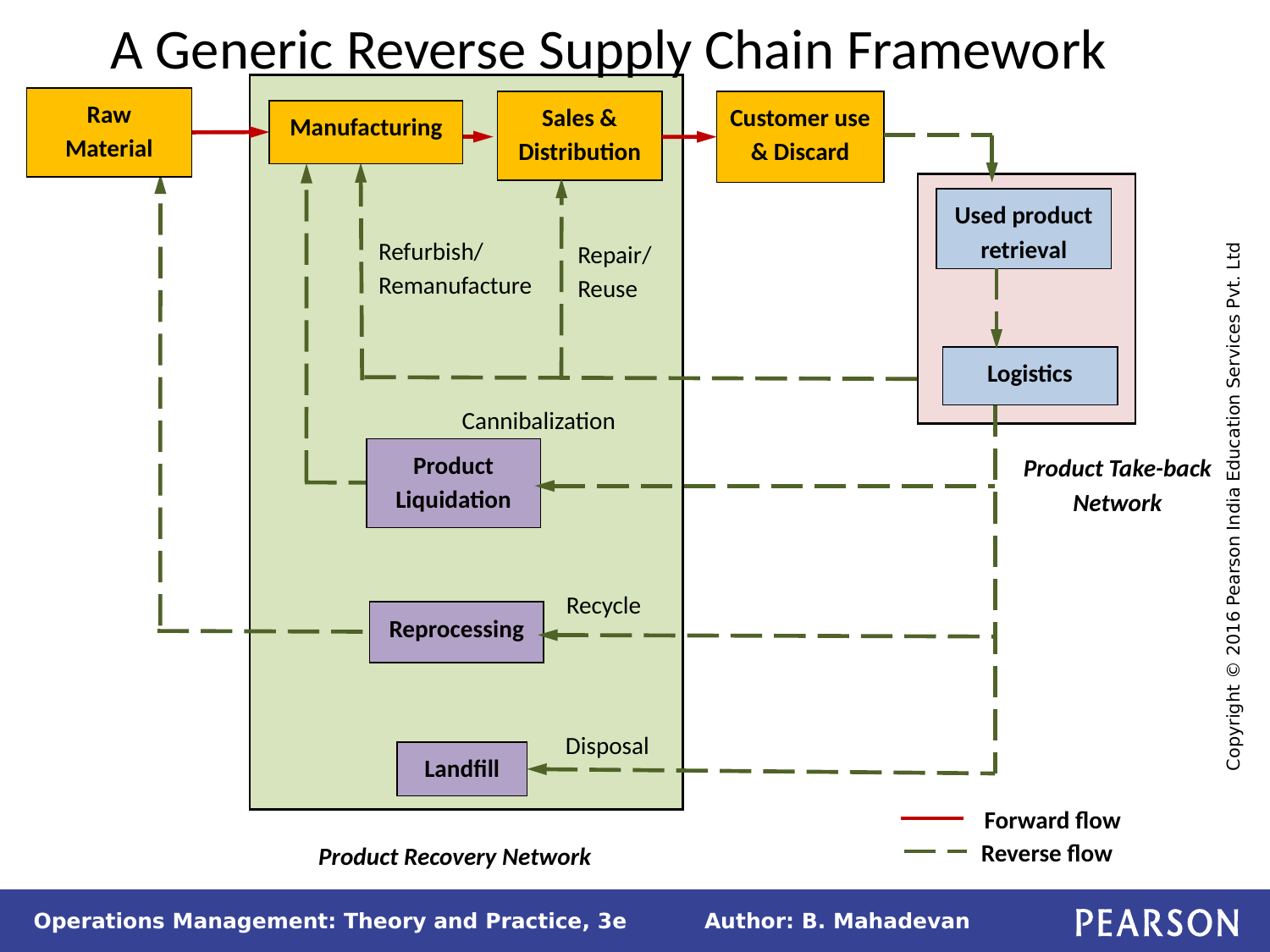

# A Generic Reverse Supply Chain Framework

Raw
Material
Sales & Distribution
Customer use & Discard
Manufacturing

Used product retrieval
Refurbish/
Remanufacture
Repair/
Reuse
Logistics
Cannibalization
Product Liquidation
Product Take-back Network
Recycle
Reprocessing
Disposal
Landfill
Forward flow
Reverse flow
Product Recovery Network